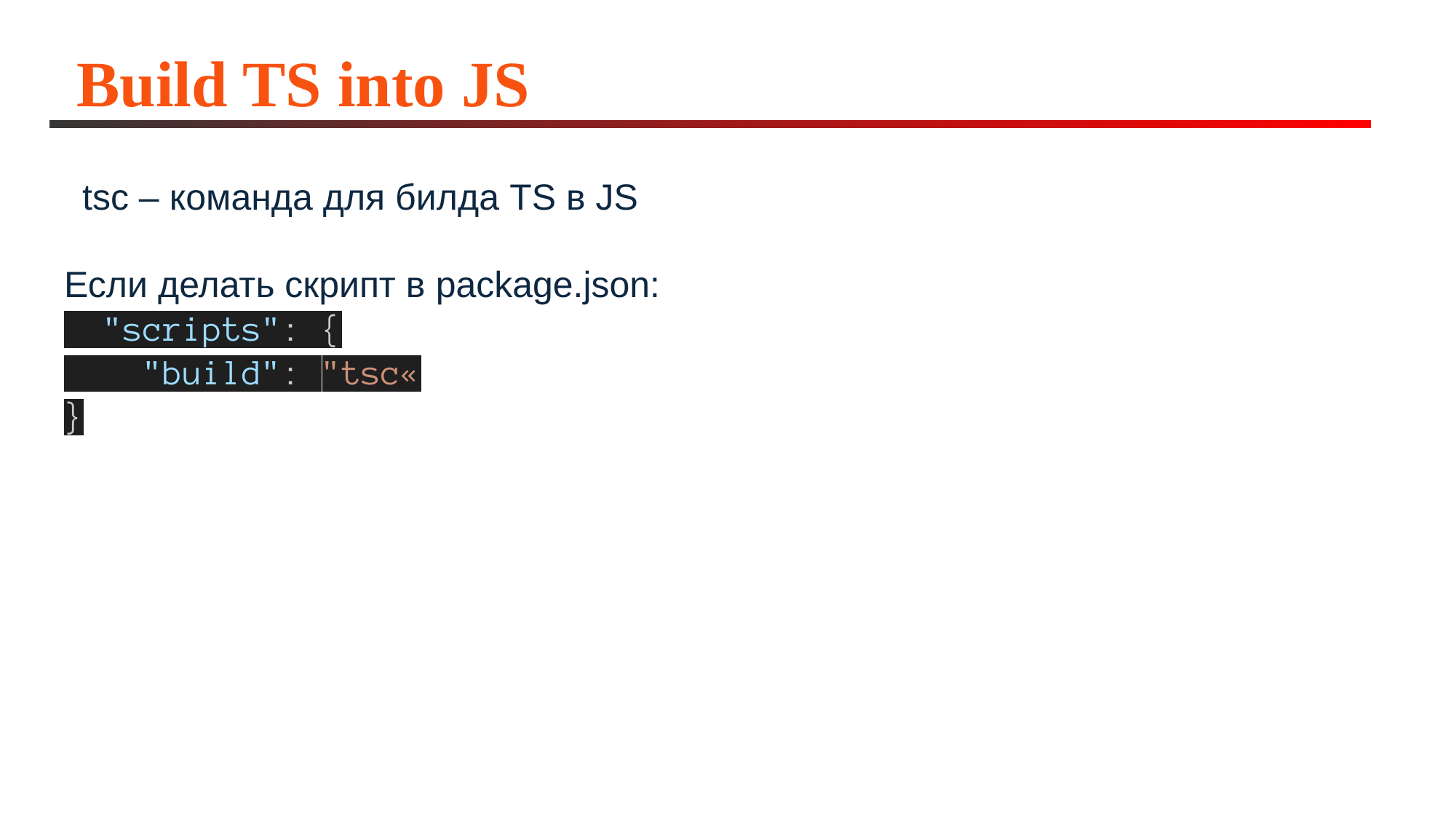

# Build TS into JS

tsc – команда для билда TS в JS

Если делать скрипт в package.json:
  "scripts": {
    "build": "tsc«
}